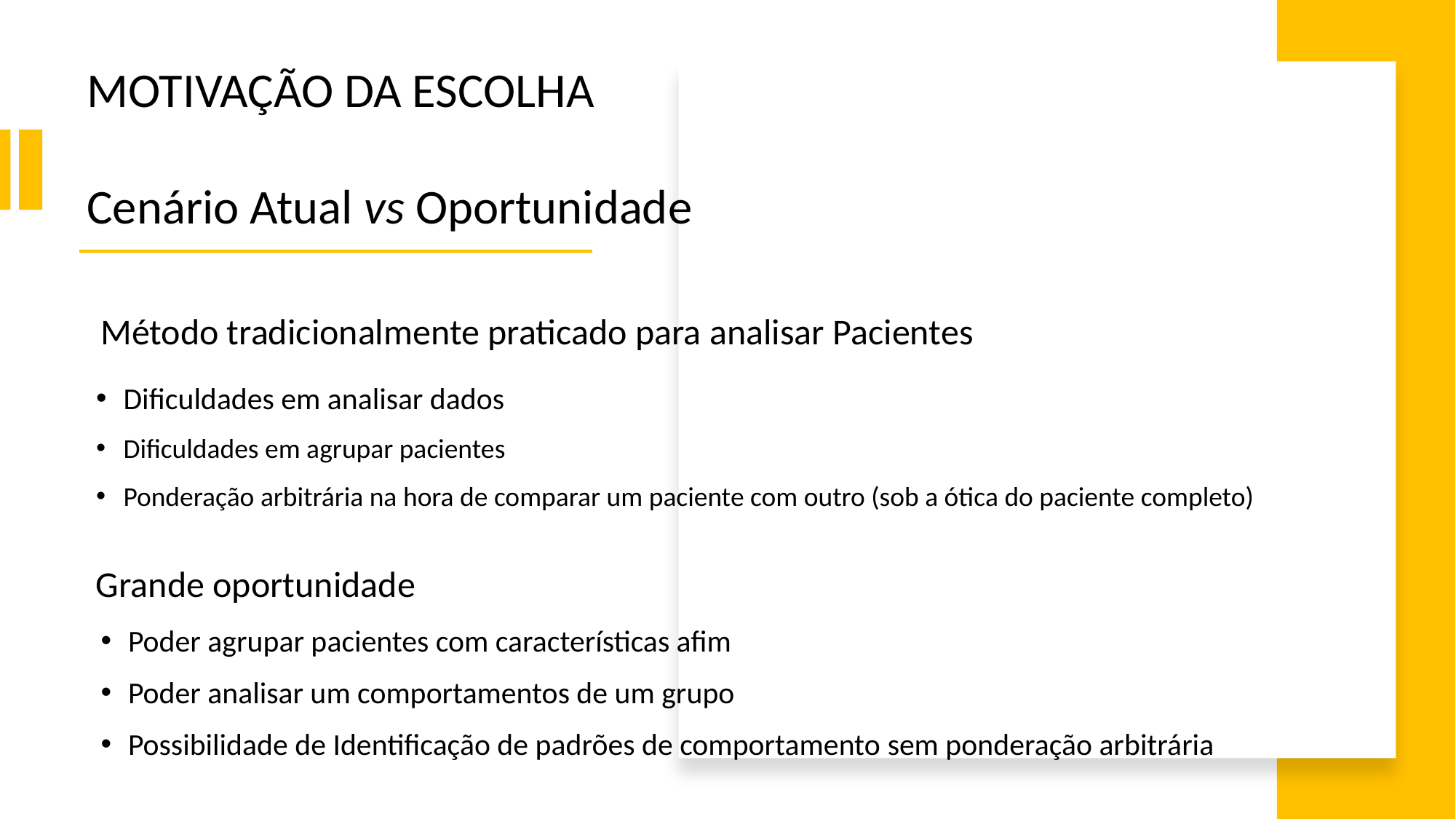

MOTIVAÇÃO DA ESCOLHA

Cenário Atual vs Oportunidade

Método tradicionalmente praticado para analisar Pacientes
Dificuldades em analisar dados
Dificuldades em agrupar pacientes
Ponderação arbitrária na hora de comparar um paciente com outro (sob a ótica do paciente completo)
Grande oportunidade
Poder agrupar pacientes com características afim
Poder analisar um comportamentos de um grupo
Possibilidade de Identificação de padrões de comportamento sem ponderação arbitrária